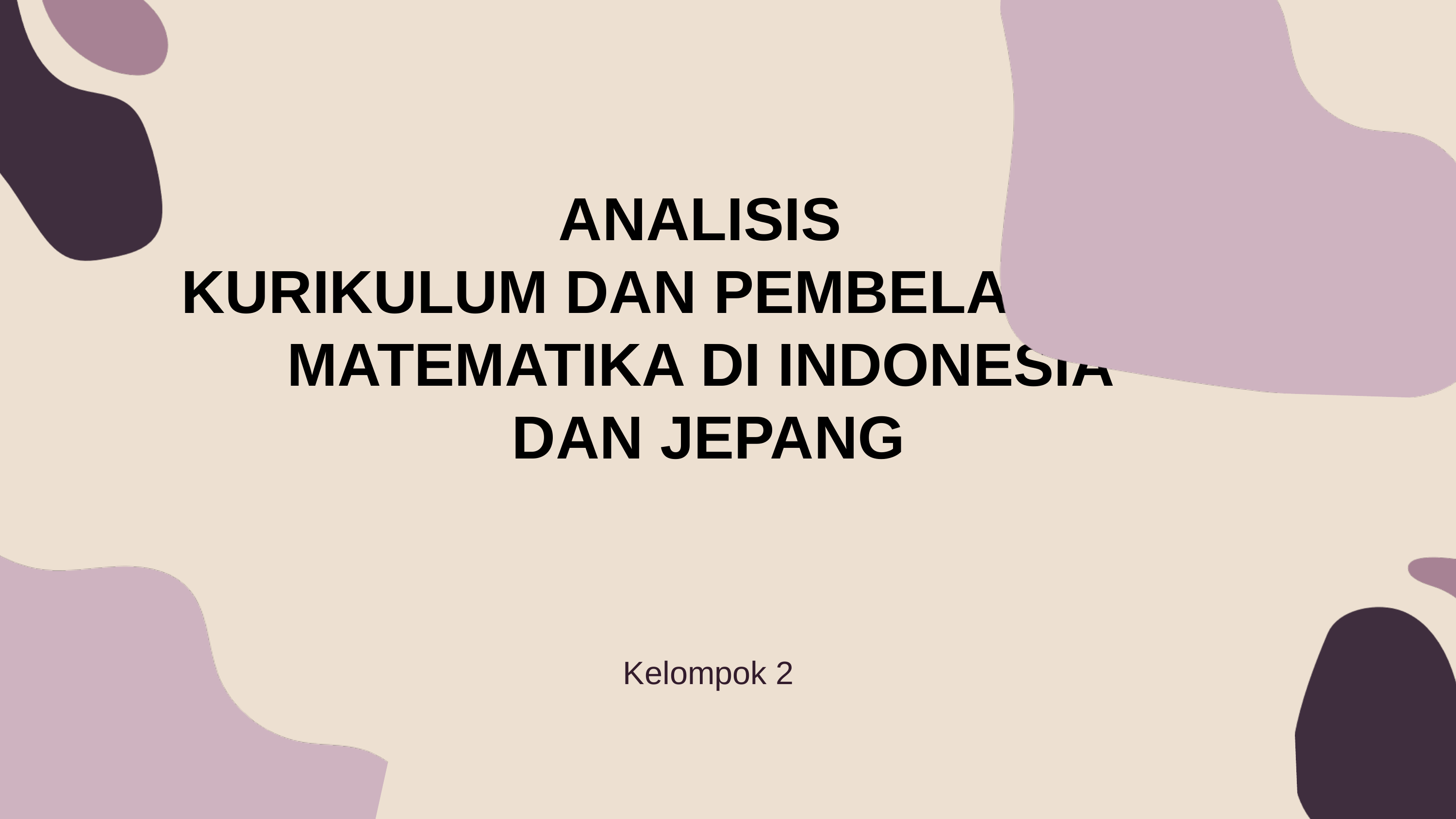

ANALISIS
KURIKULUM DAN PEMBELAJARAN
MATEMATIKA DI INDONESIA
DAN JEPANG

Kelompok 2